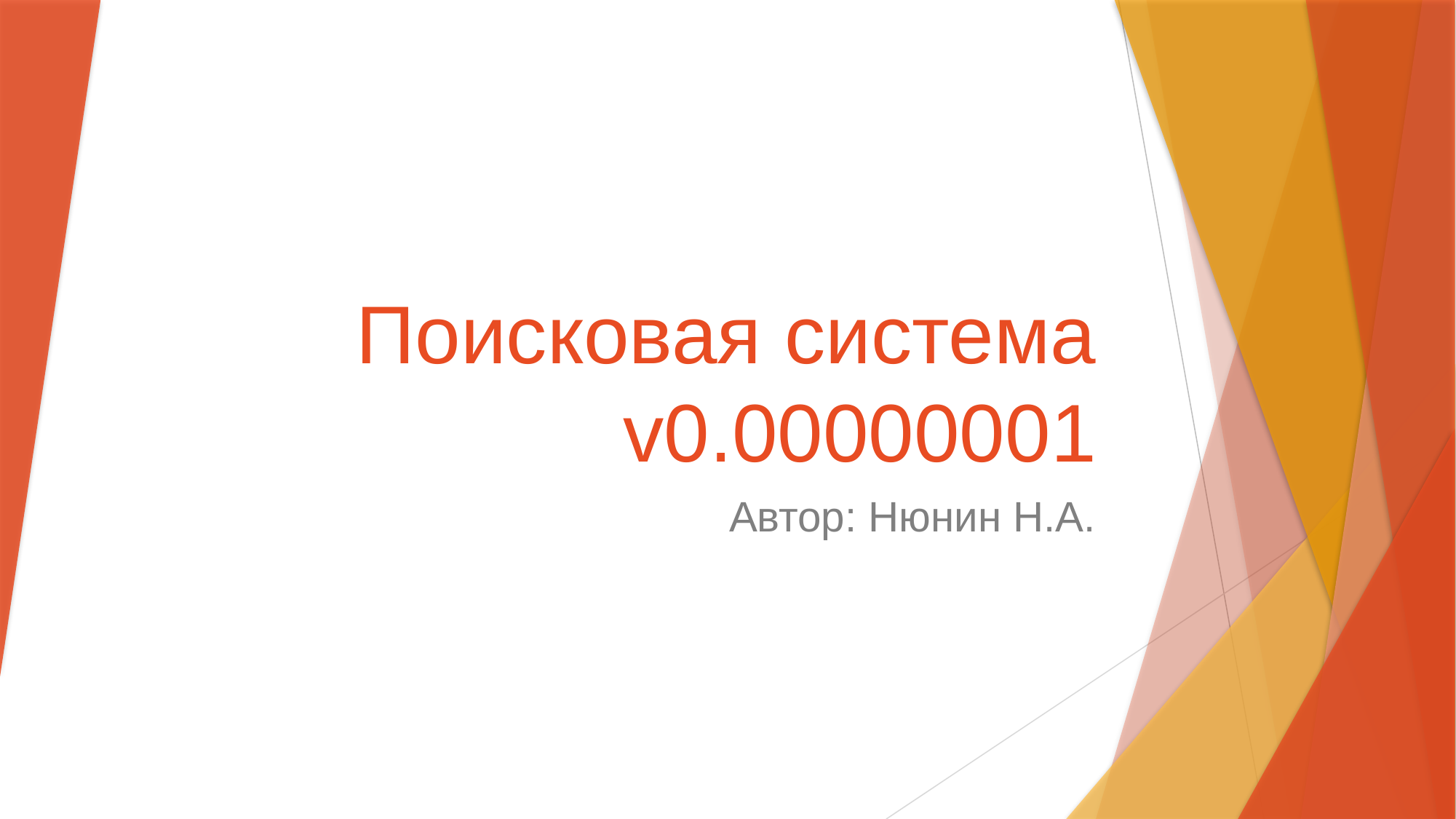

# Поисковая система v0.00000001
Автор: Нюнин Н.А.